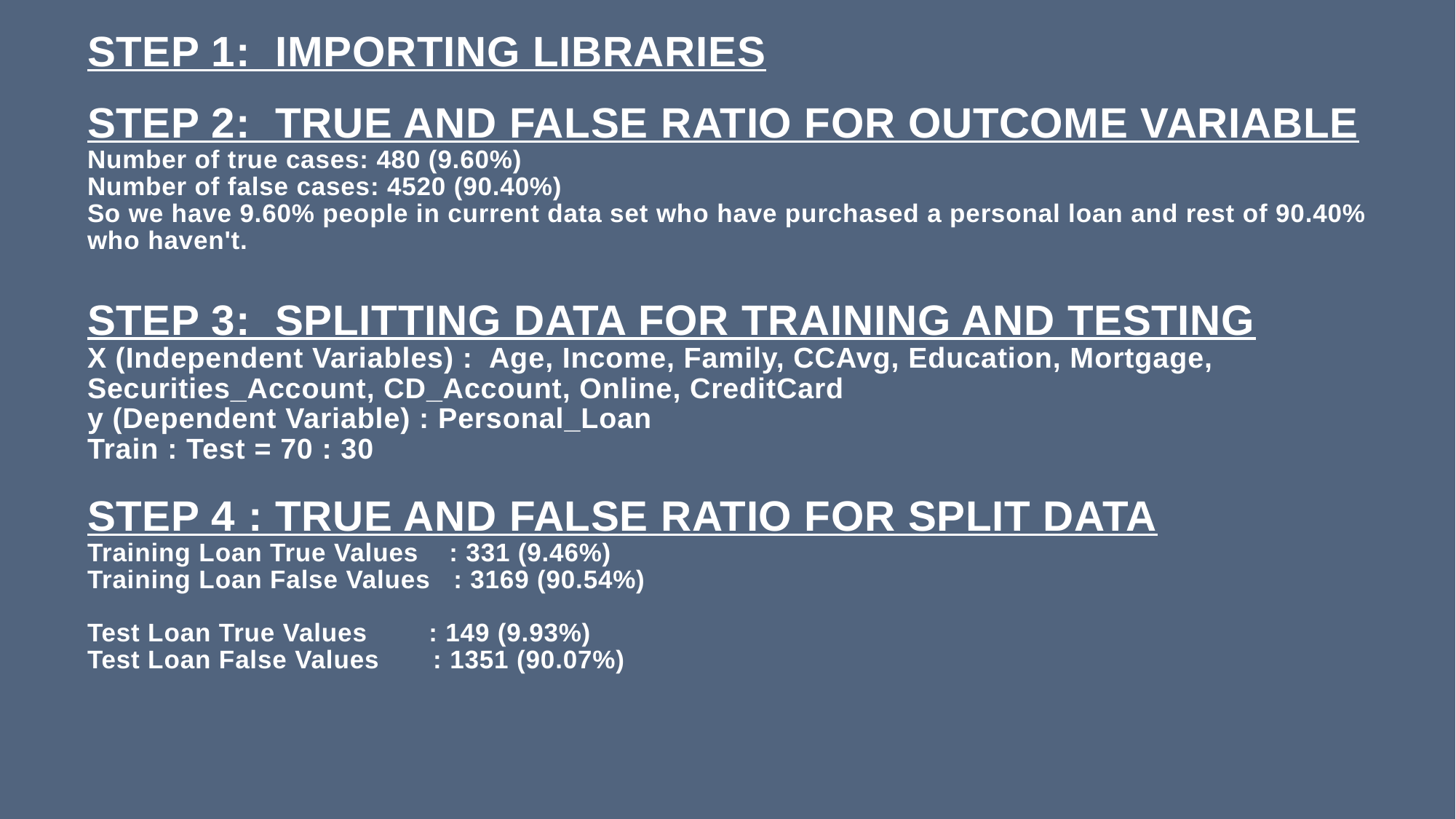

# STEP 1:  IMPORTING LIBRARIES STEP 2:  TRUE AND FALSE RATIO FOR OUTCOME VARIABLE Number of true cases: 480 (9.60%) Number of false cases: 4520 (90.40%) So we have 9.60% people in current data set who have purchased a personal loan and rest of 90.40% who haven't. STEP 3:  SPLITTING DATA FOR TRAINING AND TESTING X (Independent Variables) :  Age, Income, Family, CCAvg, Education, Mortgage, Securities_Account, CD_Account, Online, CreditCard y (Dependent Variable) : Personal_Loan Train : Test = 70 : 30 STEP 4 : TRUE AND FALSE RATIO FOR SPLIT DATA Training Loan True Values    : 331 (9.46%) Training Loan False Values   : 3169 (90.54%) Test Loan True Values        : 149 (9.93%) Test Loan False Values       : 1351 (90.07%)